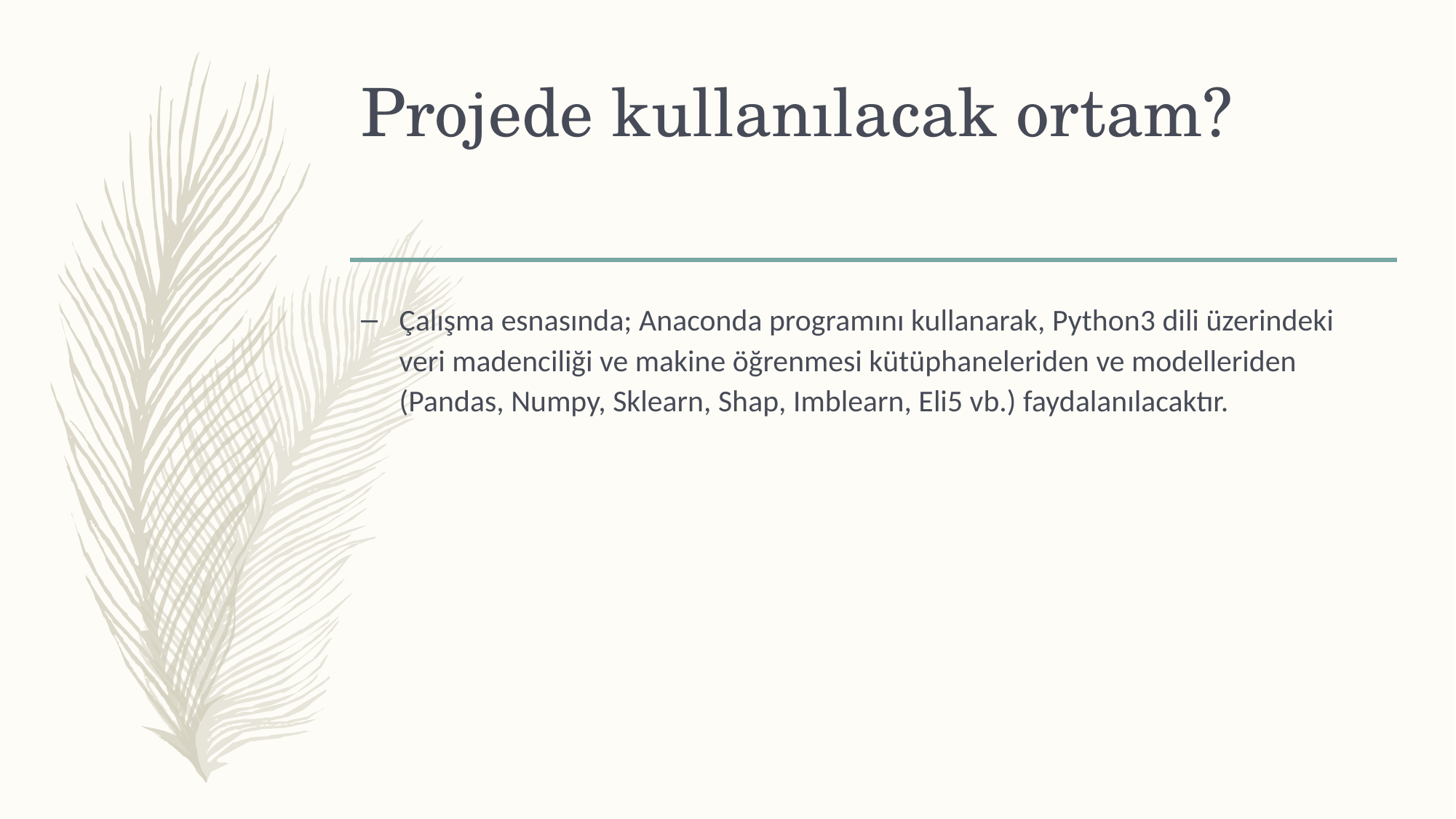

# Projede kullanılacak ortam?
Çalışma esnasında; Anaconda programını kullanarak, Python3 dili üzerindeki veri madenciliği ve makine öğrenmesi kütüphaneleriden ve modelleriden (Pandas, Numpy, Sklearn, Shap, Imblearn, Eli5 vb.) faydalanılacaktır.